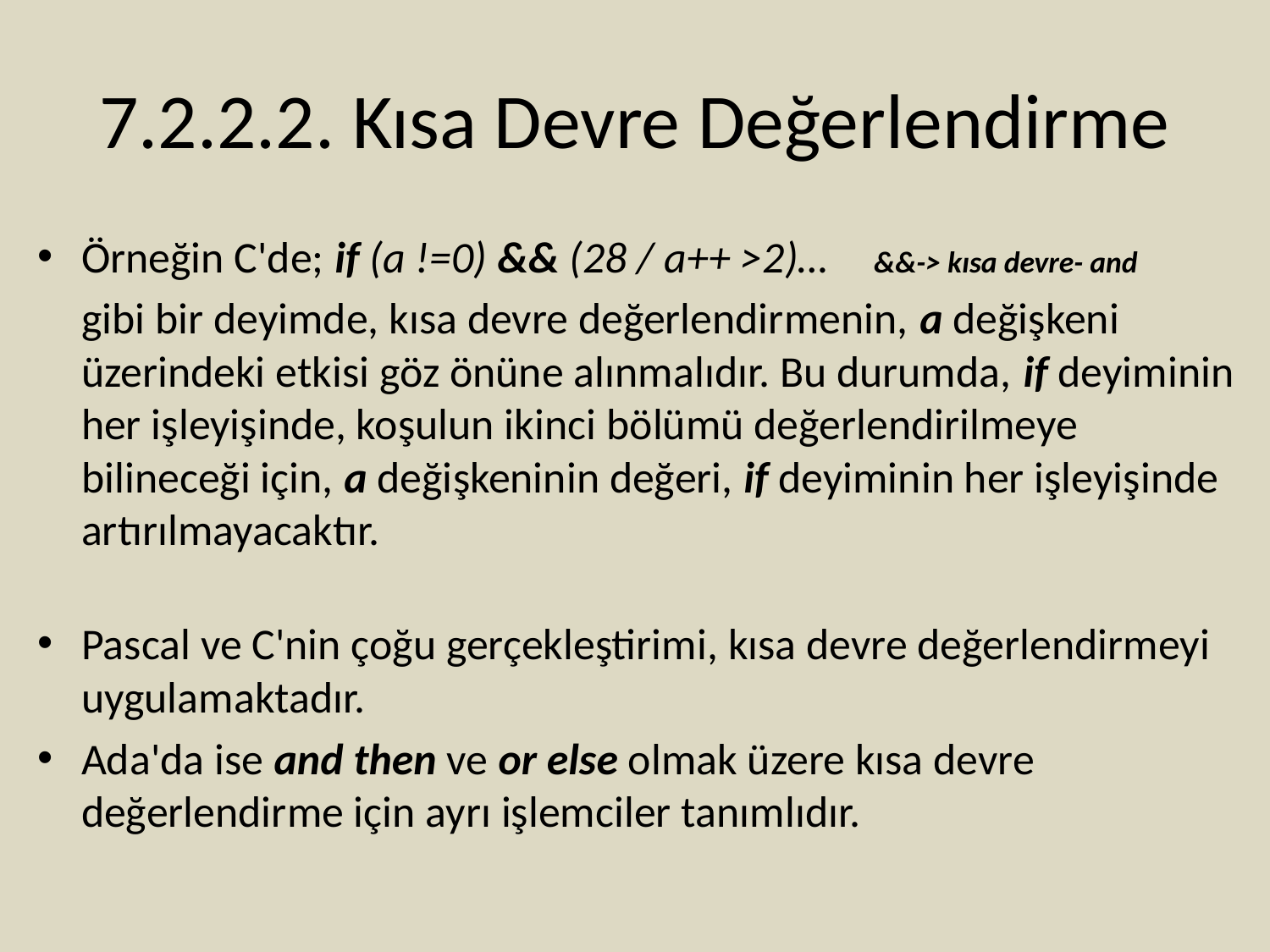

# 7.2.2.2. Kısa Devre Değerlendirme
Örneğin C'de; if (a !=0) && (28 / a++ >2)…	&&-> kısa devre- and
	gibi bir deyimde, kısa devre değerlendirmenin, a değişkeni üzerindeki etkisi göz önüne alınmalıdır. Bu durumda, if deyiminin her işleyişinde, koşulun ikinci bölümü değerlendirilmeye bilineceği için, a değişkeninin değeri, if deyiminin her işleyişinde artırılmayacaktır.
Pascal ve C'nin çoğu gerçekleştirimi, kısa devre değerlendirmeyi uygulamaktadır.
Ada'da ise and then ve or else olmak üzere kısa devre değerlendirme için ayrı işlemciler tanımlıdır.

43